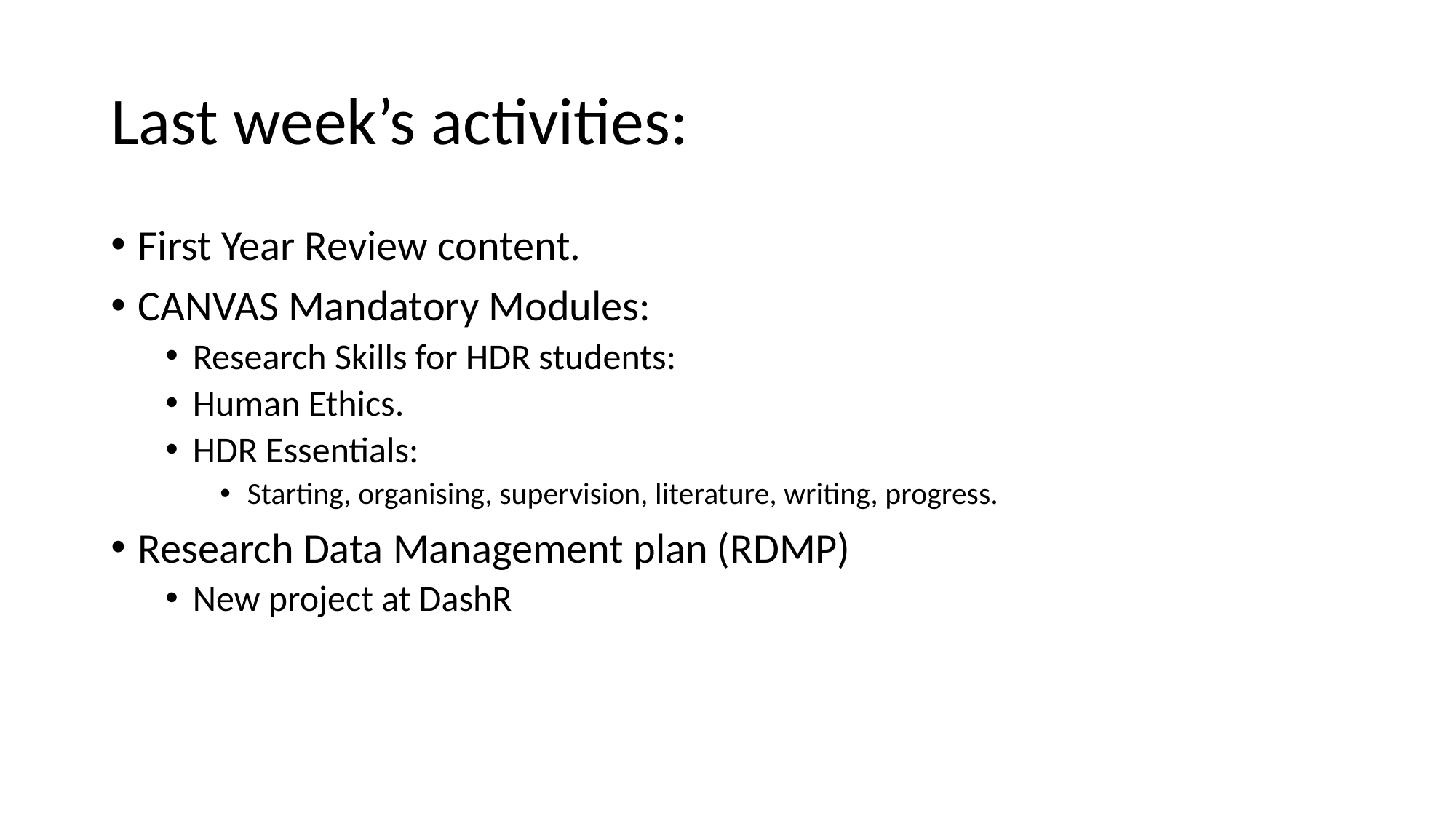

# Last week’s activities:
First Year Review content.
CANVAS Mandatory Modules:
Research Skills for HDR students:
Human Ethics.
HDR Essentials:
Starting, organising, supervision, literature, writing, progress.
Research Data Management plan (RDMP)
New project at DashR